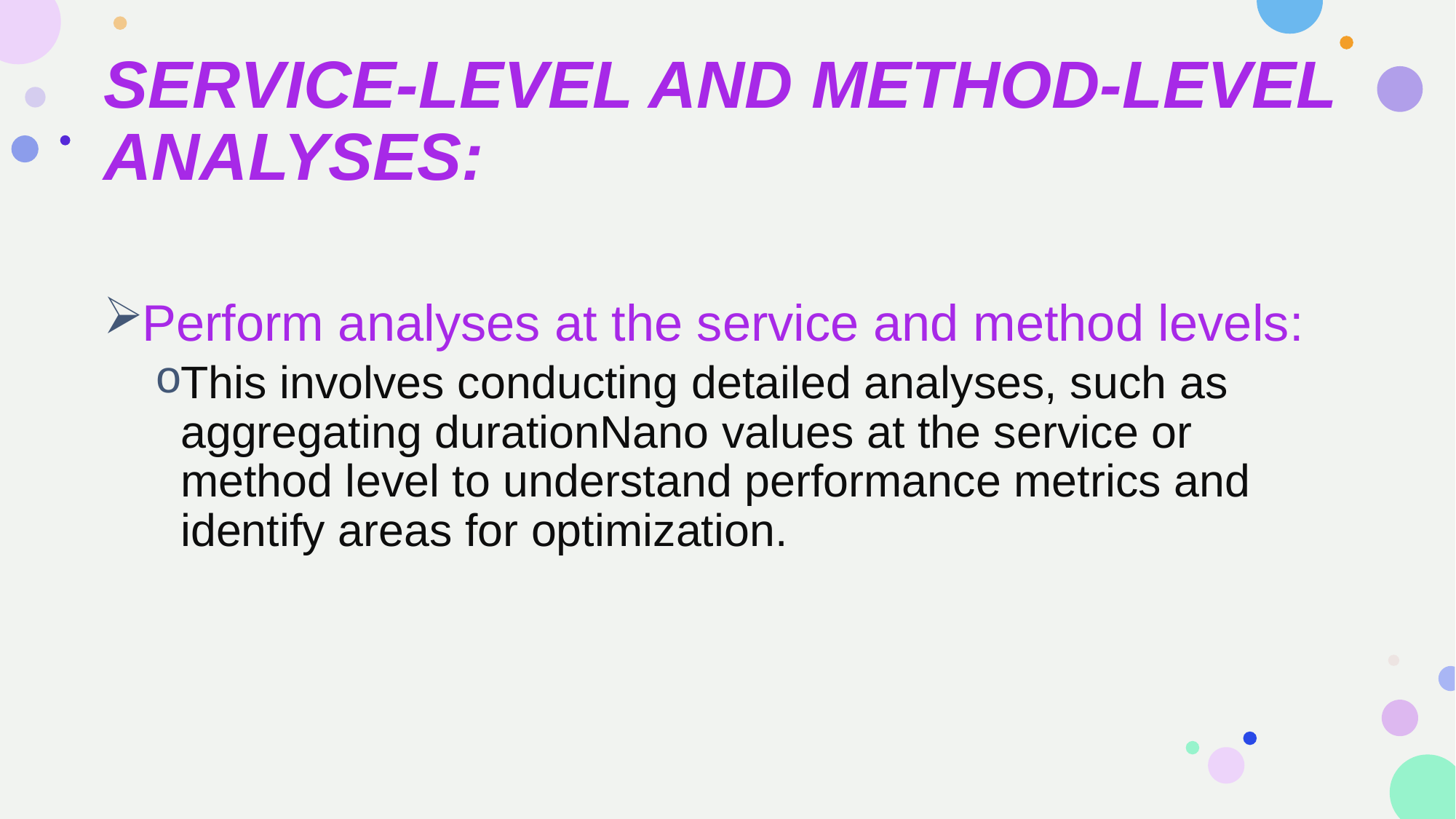

# SERVICE-LEVEL AND METHOD-LEVEL ANALYSES:
Perform analyses at the service and method levels:
This involves conducting detailed analyses, such as aggregating durationNano values at the service or method level to understand performance metrics and identify areas for optimization.